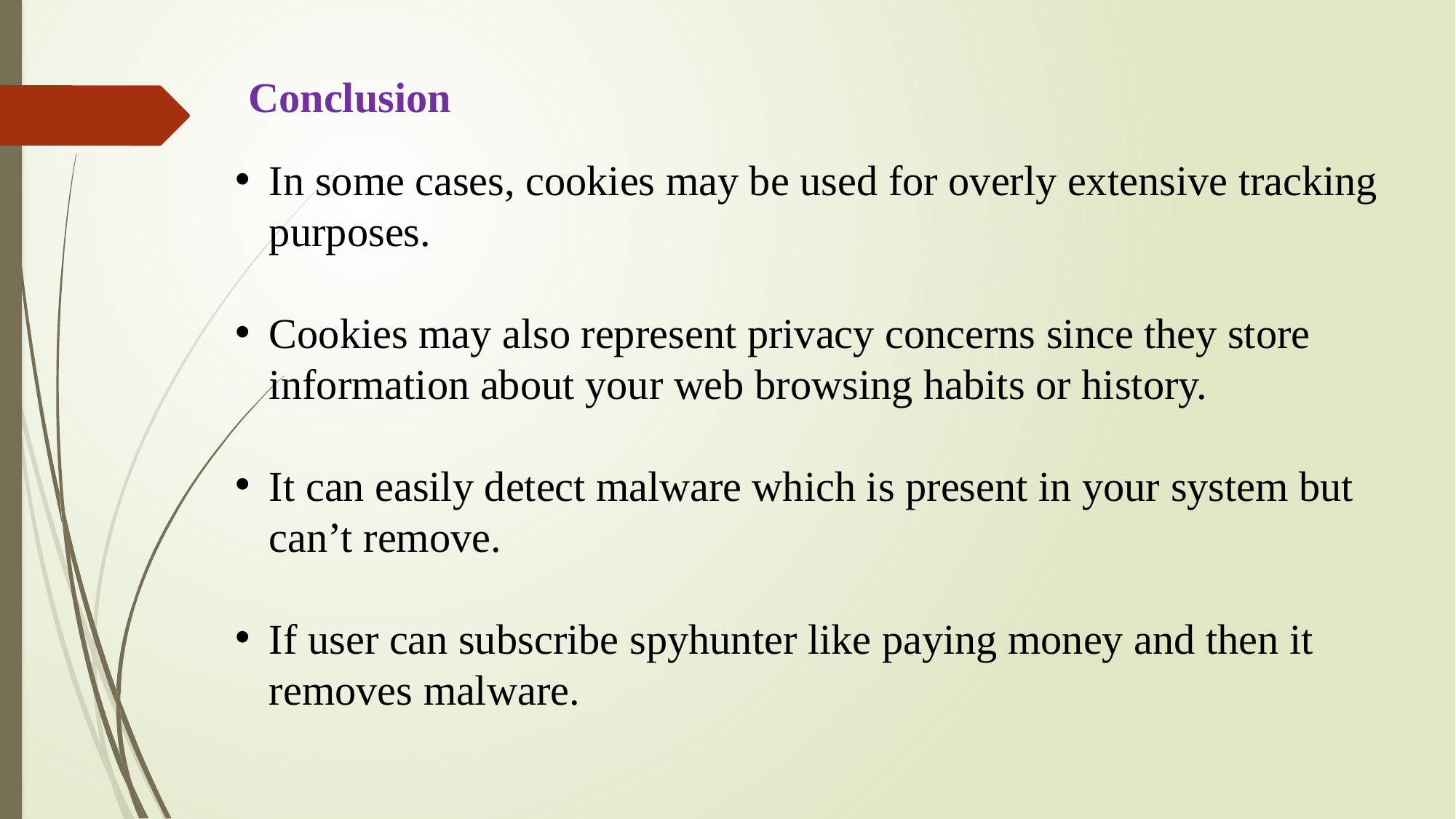

Conclusion
In some cases, cookies may be used for overly extensive tracking purposes.

Cookies may also represent privacy concerns since they store information about your web browsing habits or history.

It can easily detect malware which is present in your system but can’t remove.

If user can subscribe spyhunter like paying money and then it removes malware.